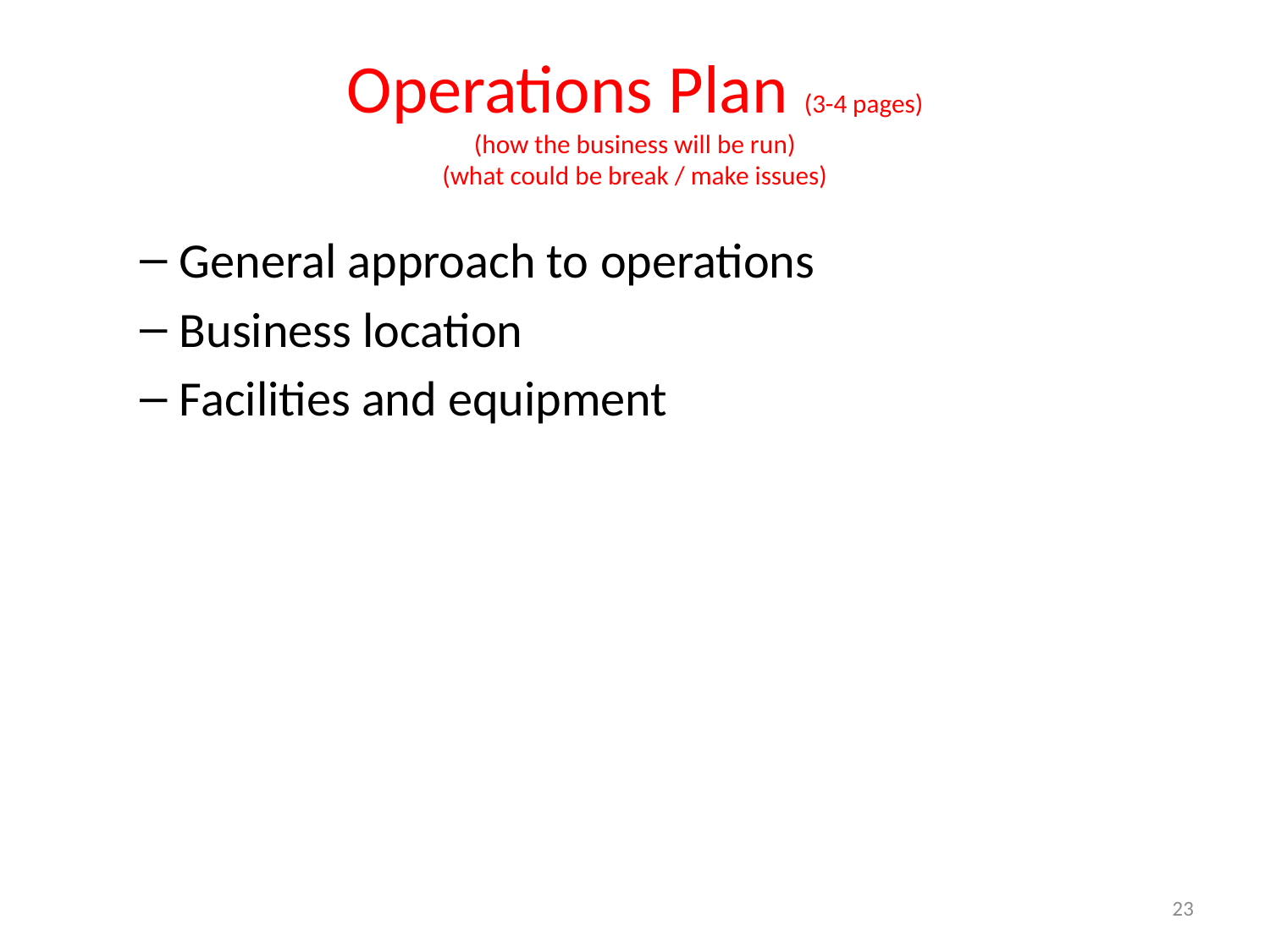

# Operations Plan (3-4 pages) (how the business will be run) (what could be break / make issues)
General approach to operations
Business location
Facilities and equipment

23